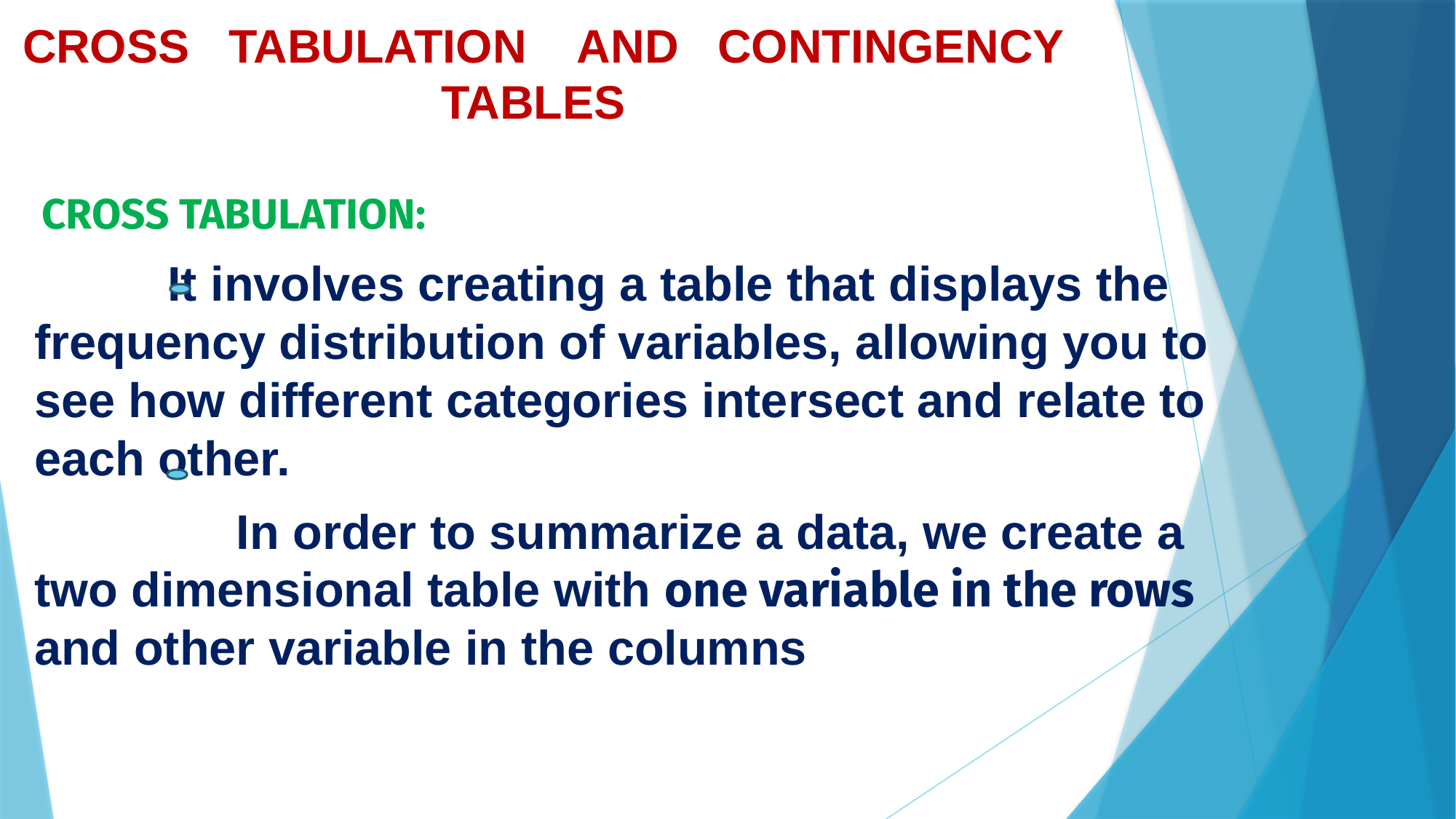

# CROSS   TABULATION    AND   CONTINGENCY TABLES
 CROSS TABULATION:
             It involves creating a table that displays the frequency distribution of variables, allowing you to see how different categories intersect and relate to each other.
               In order to summarize a data, we create a two dimensional table with one variable in the rows and other variable in the columns